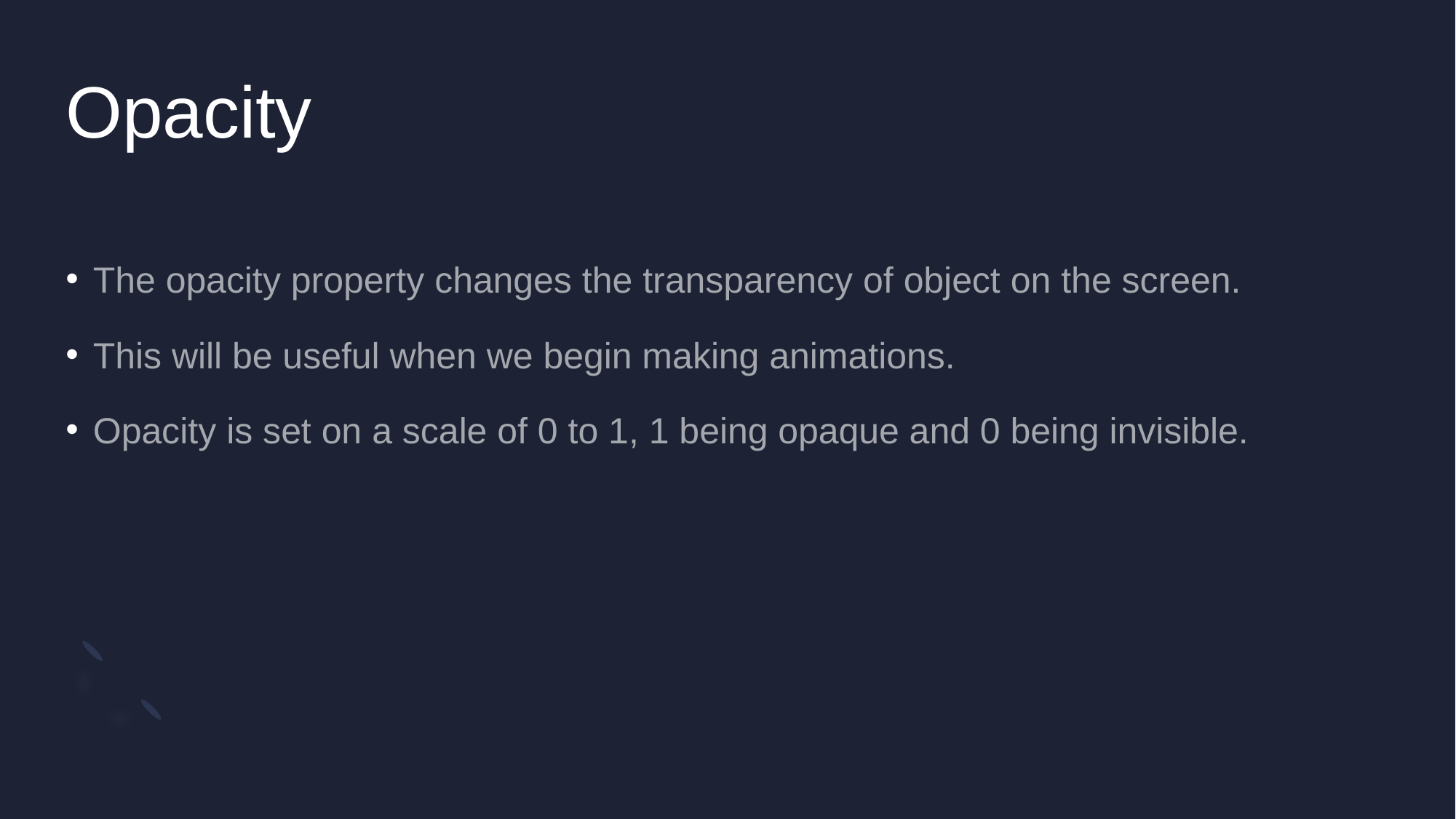

# Opacity
The opacity property changes the transparency of object on the screen.
This will be useful when we begin making animations.
Opacity is set on a scale of 0 to 1, 1 being opaque and 0 being invisible.